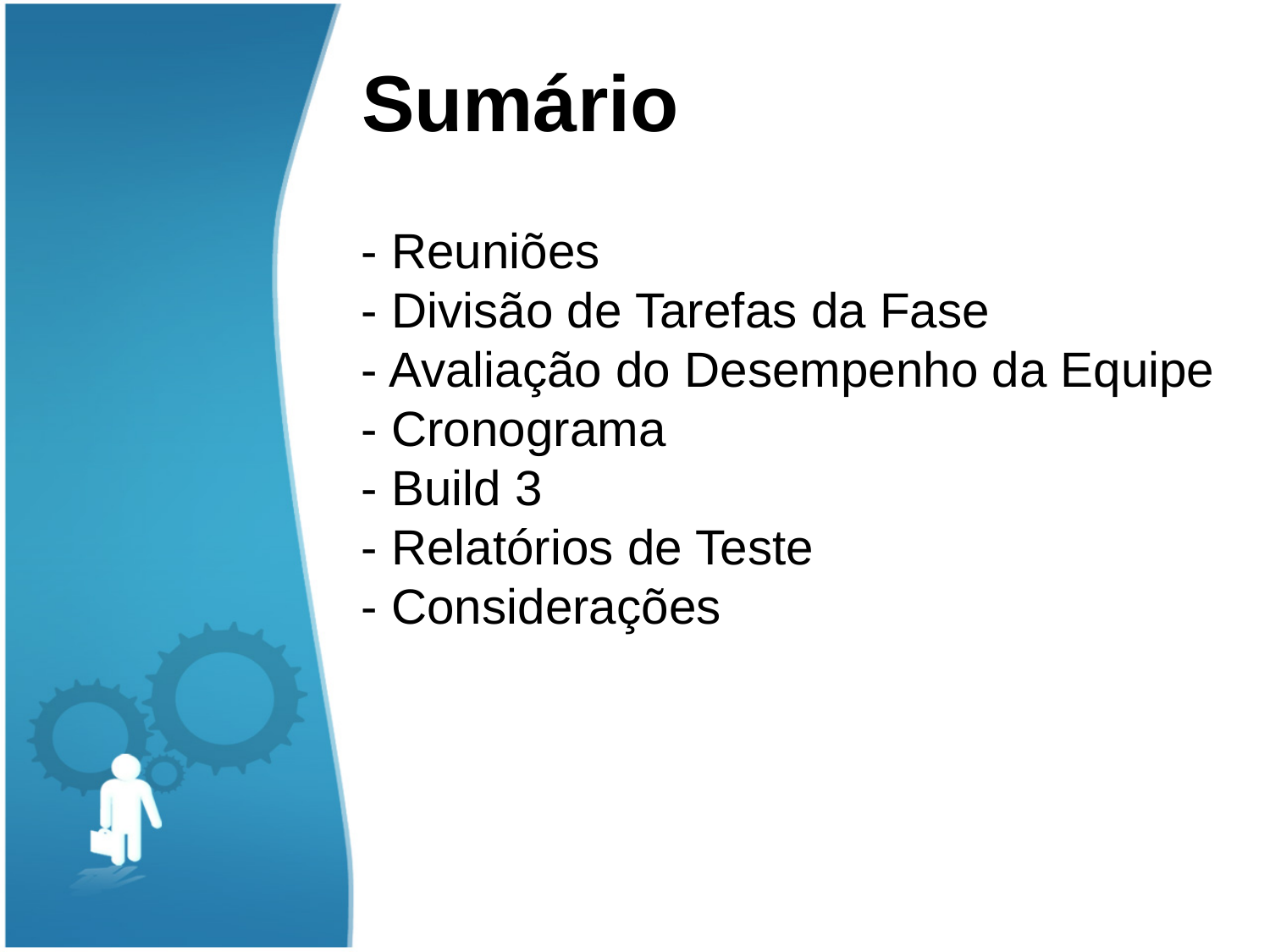

Sumário
# - Reuniões - Divisão de Tarefas da Fase - Avaliação do Desempenho da Equipe - Cronograma - Build 3 - Relatórios de Teste - Considerações